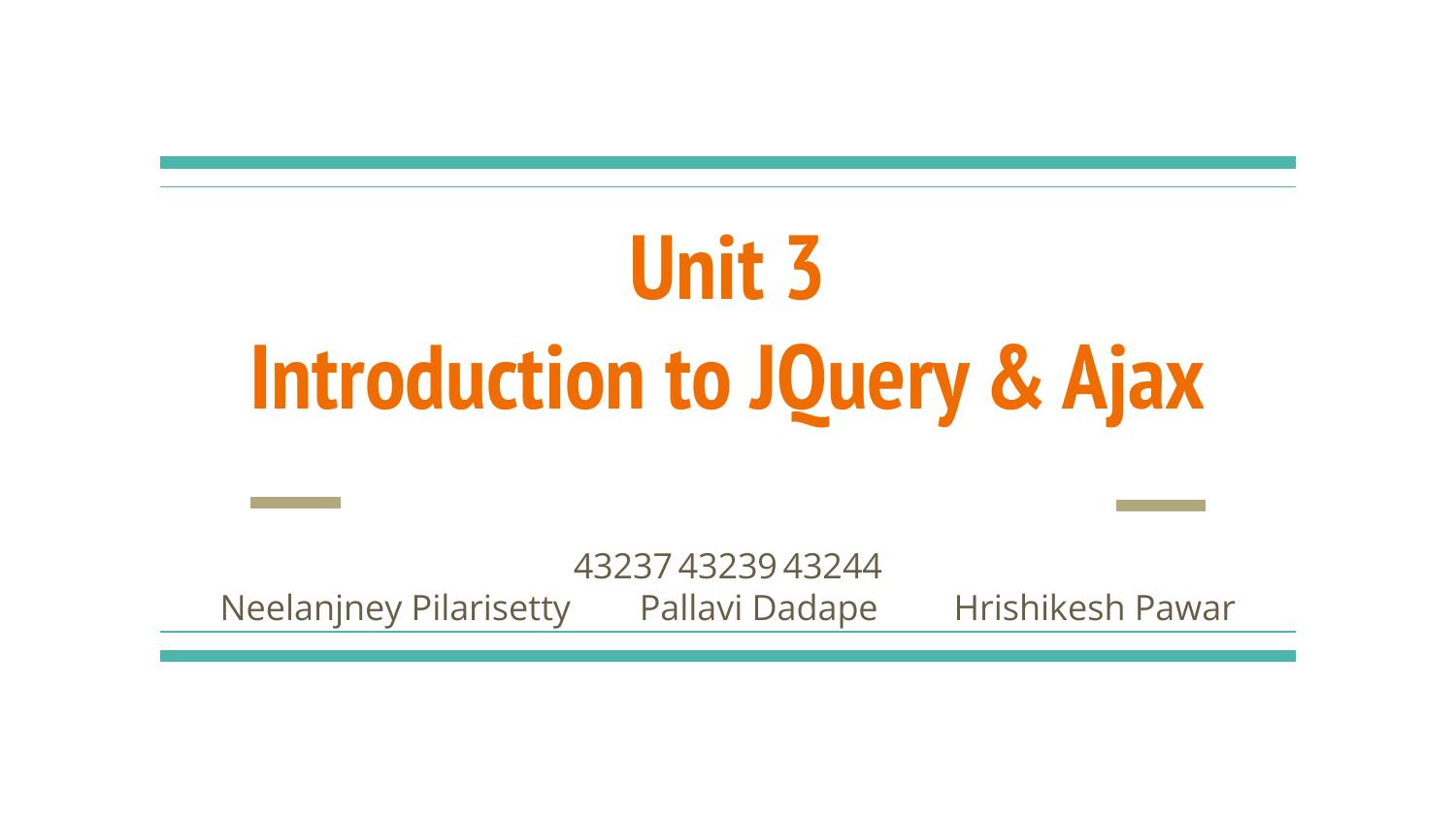

# Unit 3
Introduction to JQuery & Ajax
43237					43239				43244
Neelanjney Pilarisetty		Pallavi Dadape		Hrishikesh Pawar